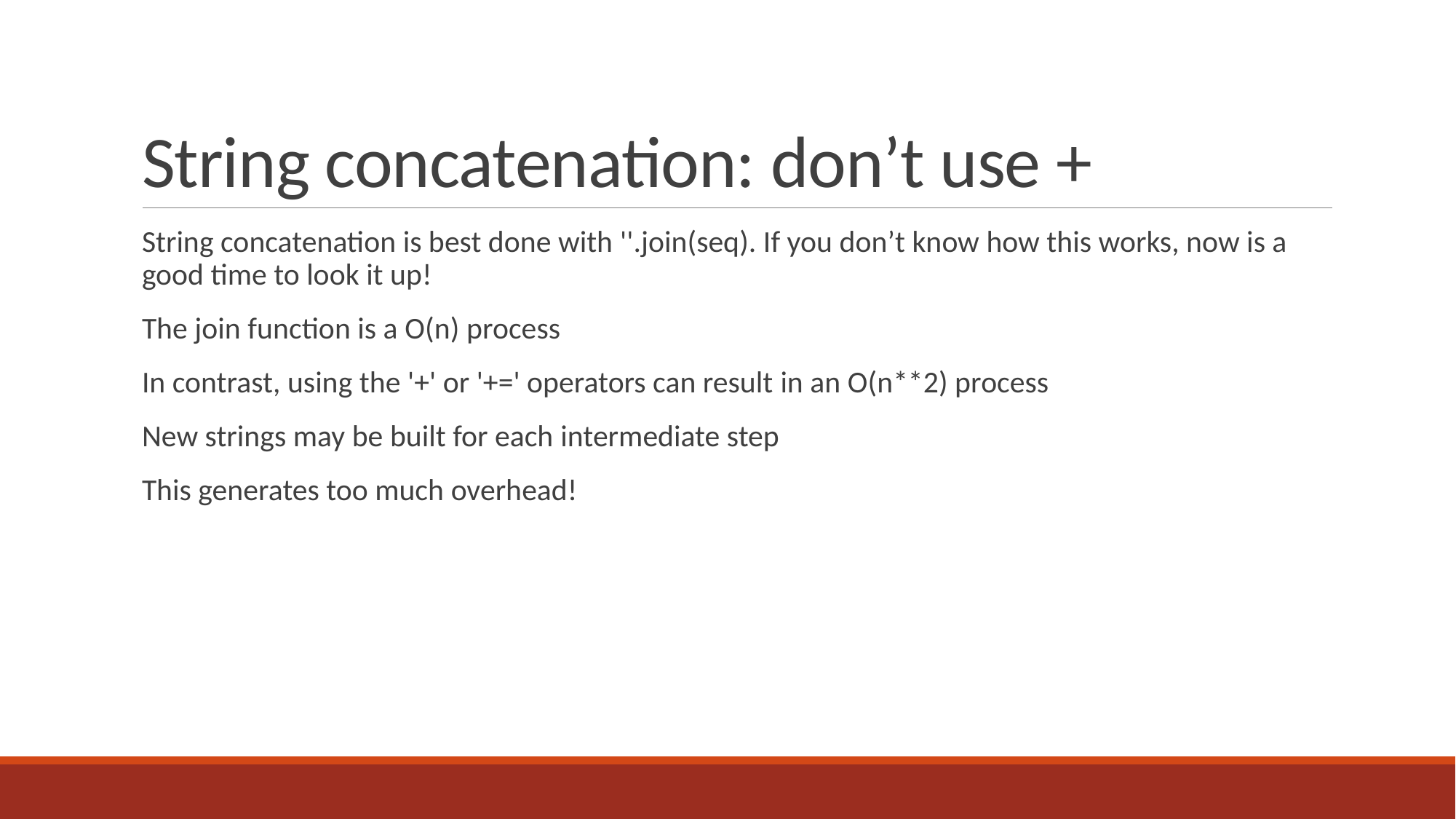

# String concatenation: don’t use +
String concatenation is best done with ''.join(seq). If you don’t know how this works, now is a good time to look it up!
The join function is a O(n) process
In contrast, using the '+' or '+=' operators can result in an O(n**2) process
New strings may be built for each intermediate step
This generates too much overhead!